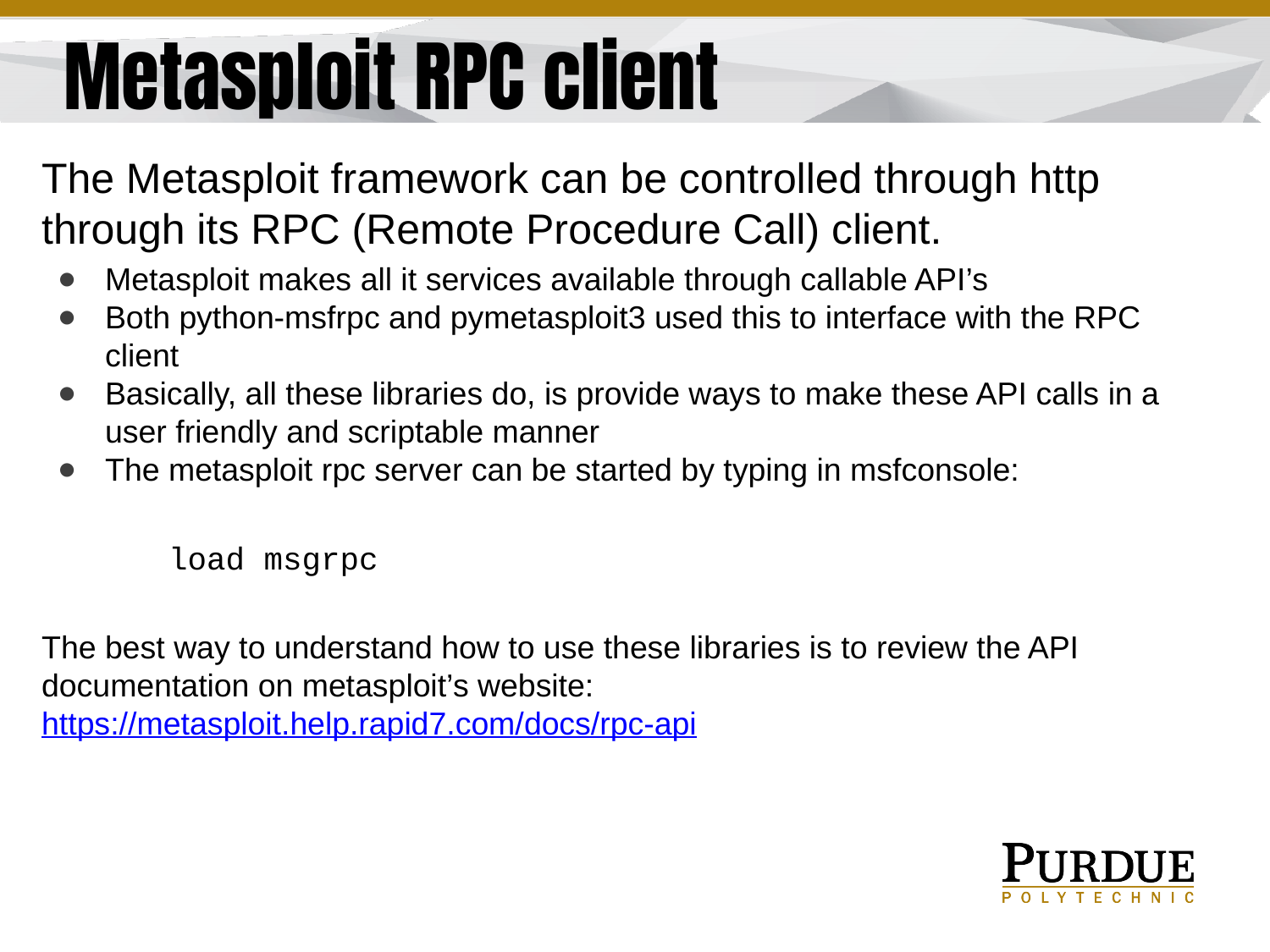

Metasploit RPC client
The Metasploit framework can be controlled through http through its RPC (Remote Procedure Call) client.
Metasploit makes all it services available through callable API’s
Both python-msfrpc and pymetasploit3 used this to interface with the RPC client
Basically, all these libraries do, is provide ways to make these API calls in a user friendly and scriptable manner
The metasploit rpc server can be started by typing in msfconsole:

	load msgrpc

The best way to understand how to use these libraries is to review the API documentation on metasploit’s website: https://metasploit.help.rapid7.com/docs/rpc-api